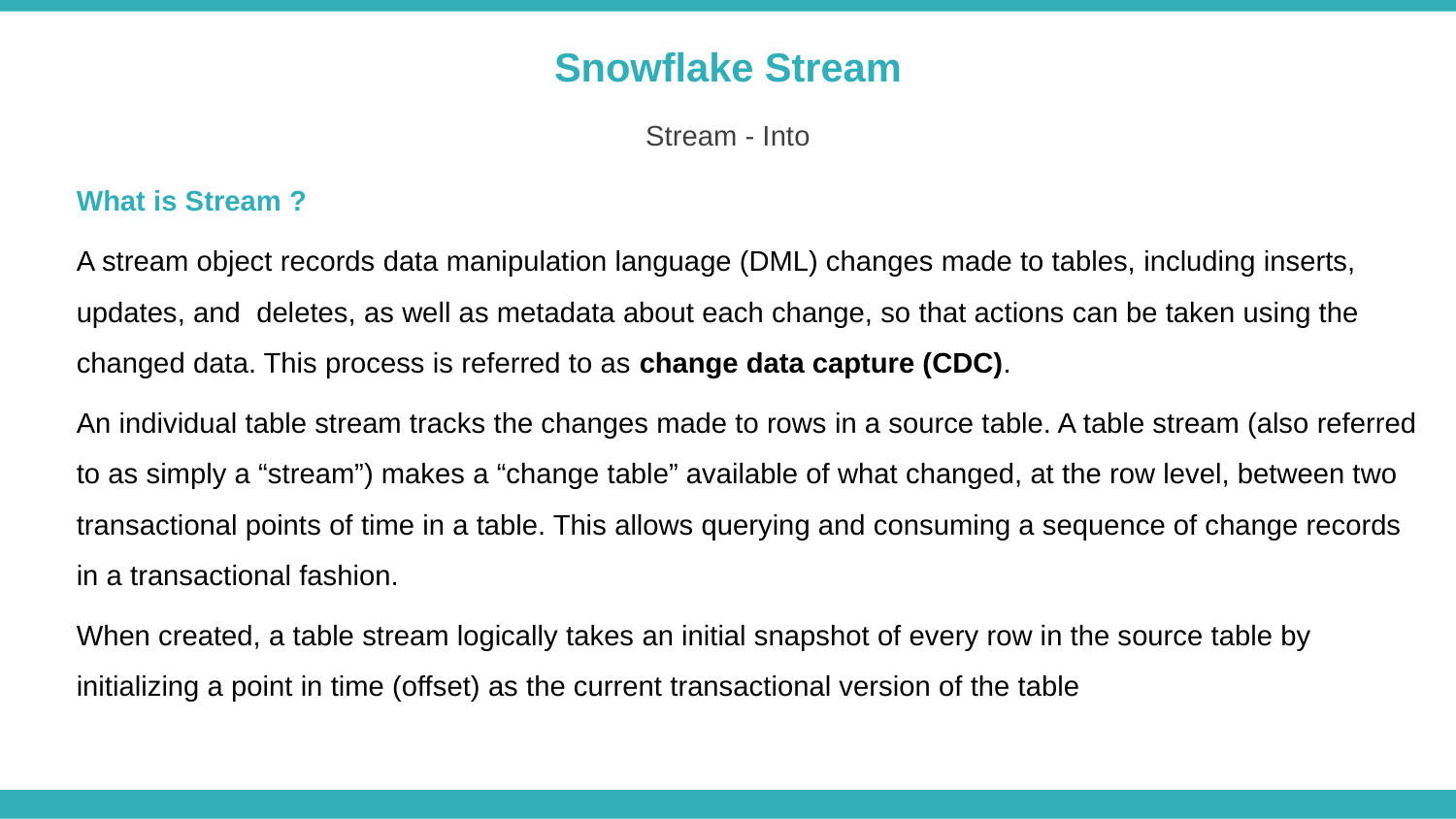

Snowflake Stream
Stream - Into
What is Stream ?
A stream object records data manipulation language (DML) changes made to tables, including inserts, updates, and  deletes, as well as metadata about each change, so that actions can be taken using the changed data. This process is referred to as change data capture (CDC).
An individual table stream tracks the changes made to rows in a source table. A table stream (also referred to as simply a “stream”) makes a “change table” available of what changed, at the row level, between two transactional points of time in a table. This allows querying and consuming a sequence of change records in a transactional fashion.
When created, a table stream logically takes an initial snapshot of every row in the source table by initializing a point in time (offset) as the current transactional version of the table